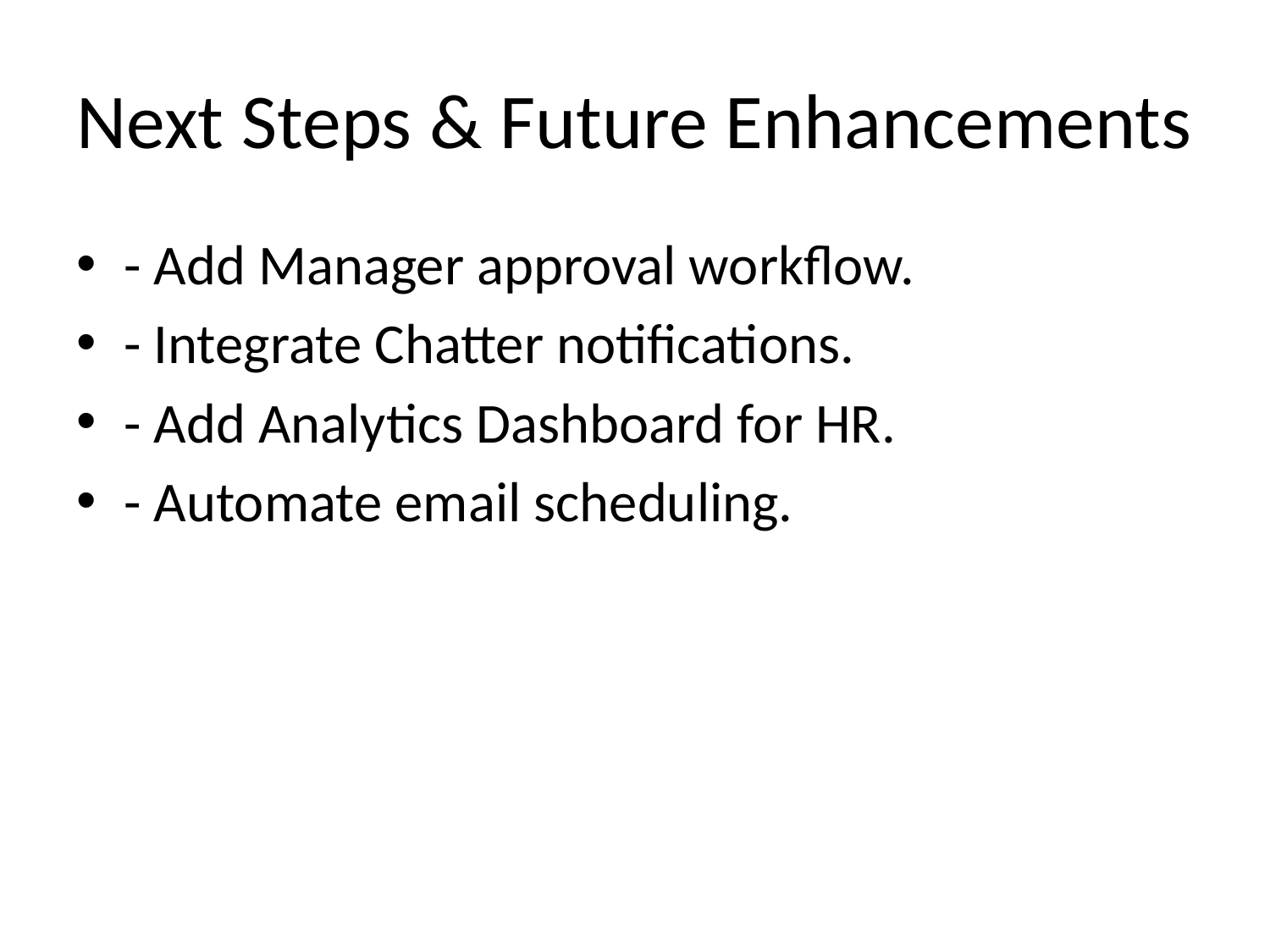

# Next Steps & Future Enhancements
- Add Manager approval workflow.
- Integrate Chatter notifications.
- Add Analytics Dashboard for HR.
- Automate email scheduling.